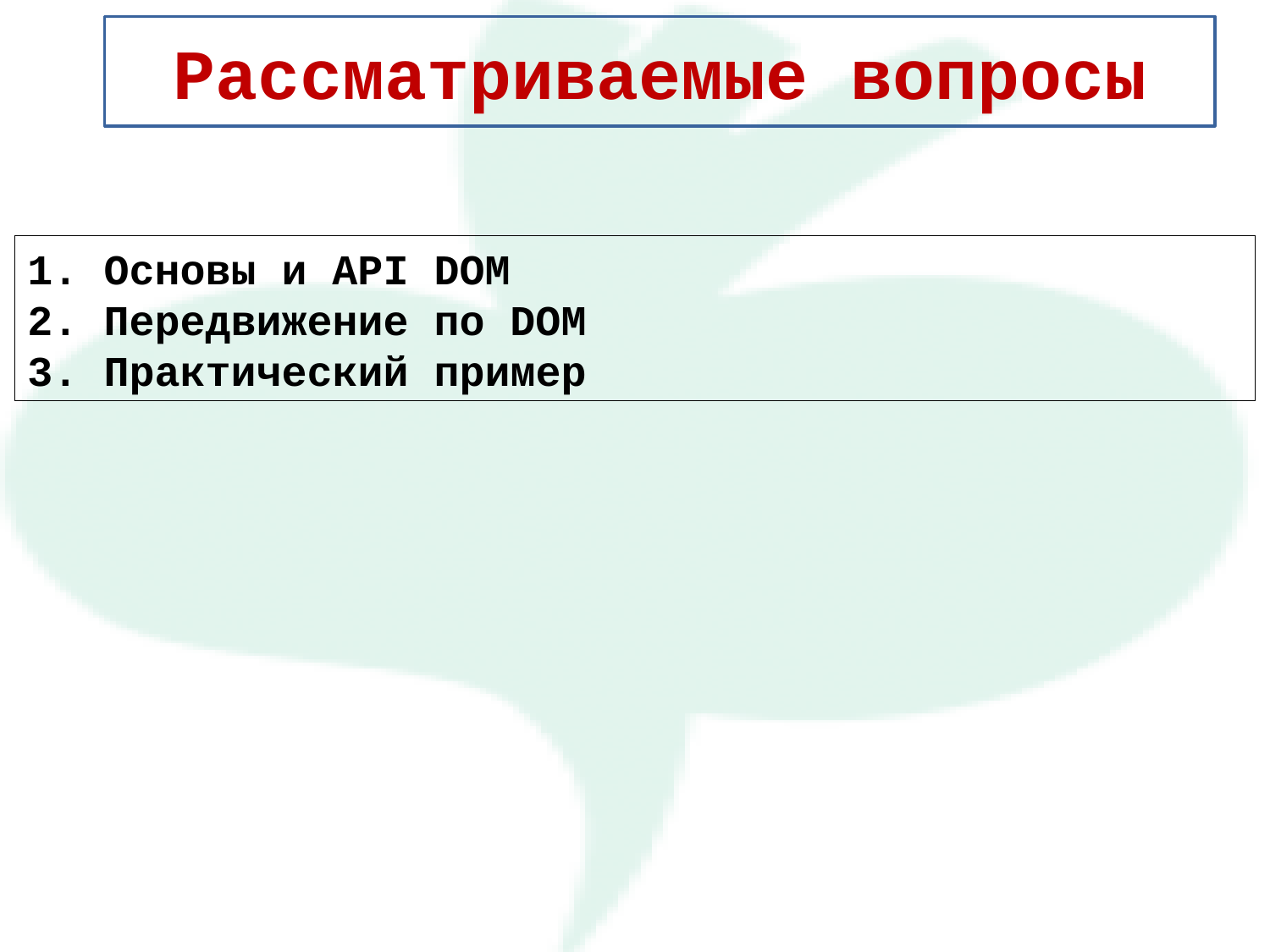

Рассматриваемые вопросы
1. Основы и API DOM
2. Передвижение по DOM
3. Практический пример